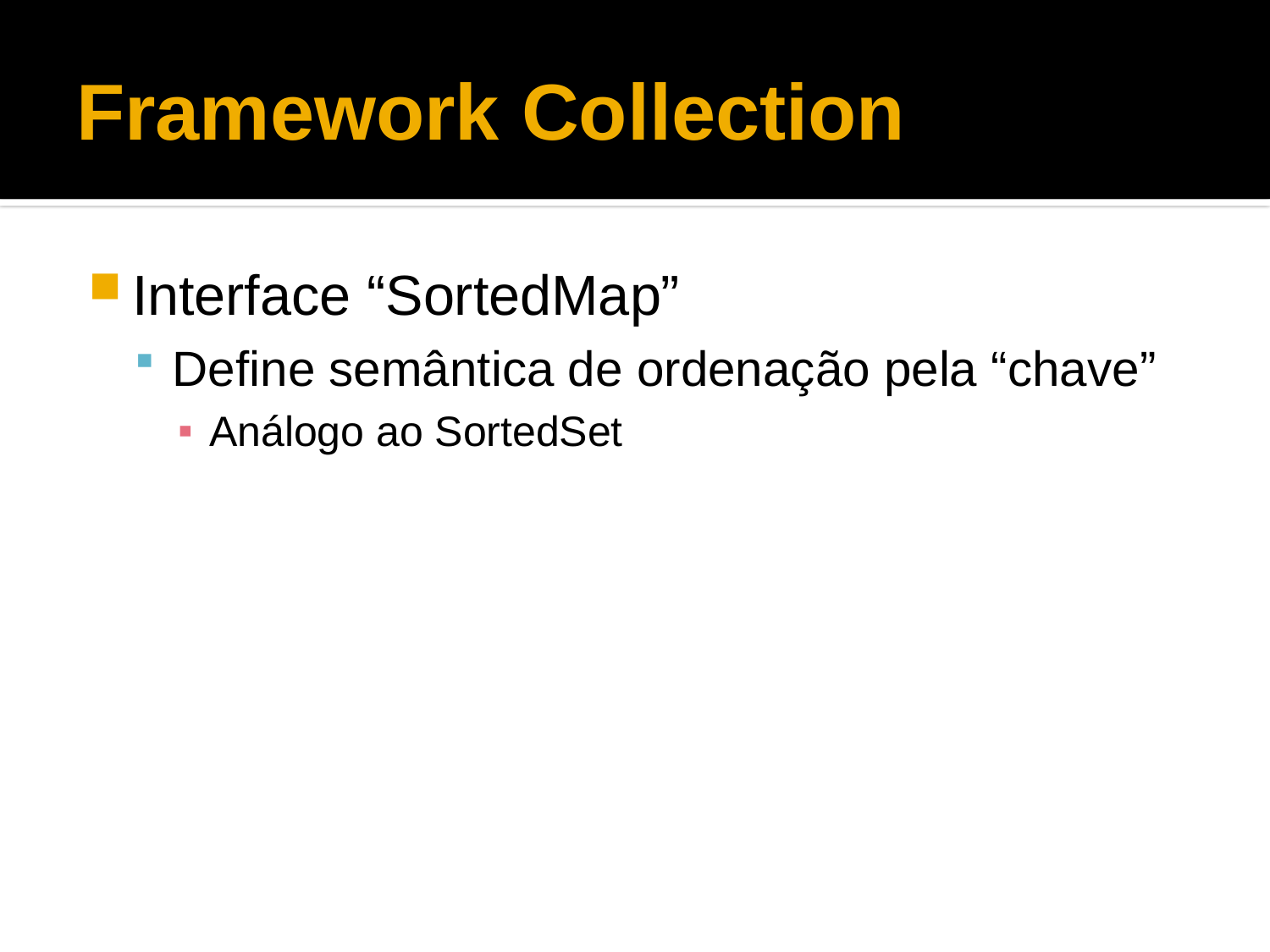

# Framework Collection
Interface “SortedMap”
Define semântica de ordenação pela “chave”
Análogo ao SortedSet